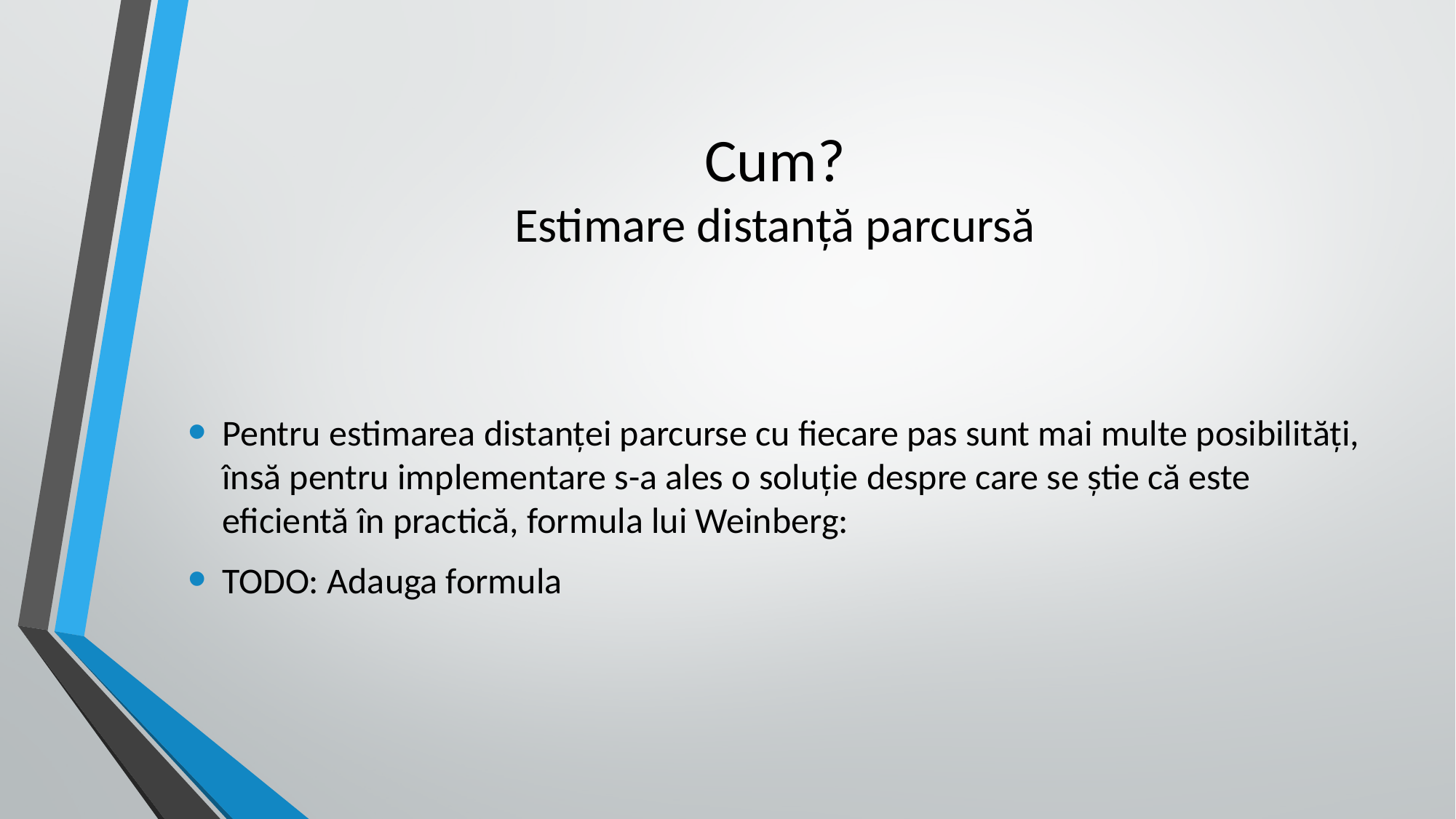

# Cum? Estimare distanță parcursă
Pentru estimarea distanței parcurse cu fiecare pas sunt mai multe posibilități, însă pentru implementare s-a ales o soluție despre care se știe că este eficientă în practică, formula lui Weinberg:
TODO: Adauga formula